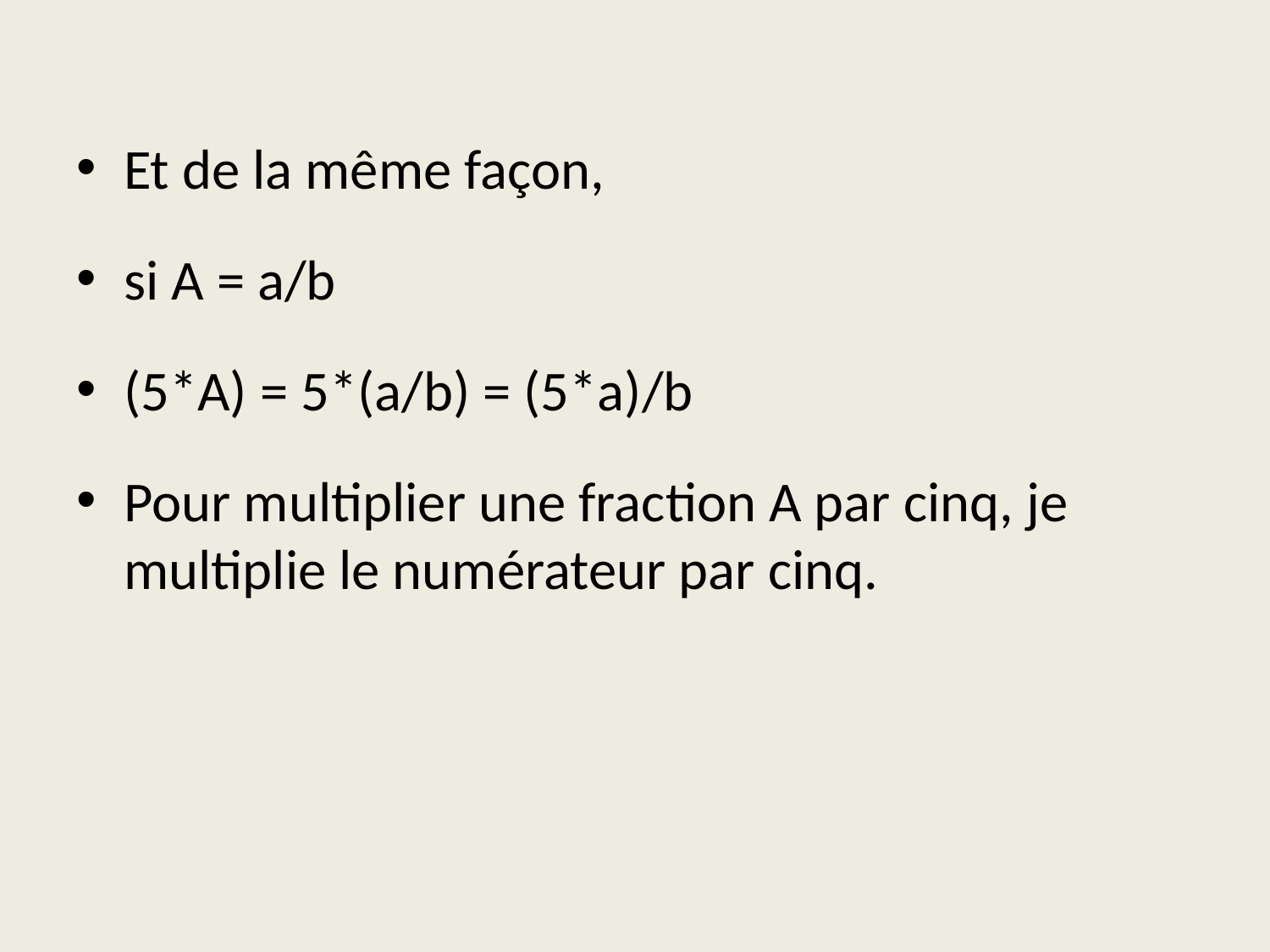

Et de la même façon,
si A = a/b
(5*A) = 5*(a/b) = (5*a)/b
Pour multiplier une fraction A par cinq, je multiplie le numérateur par cinq.